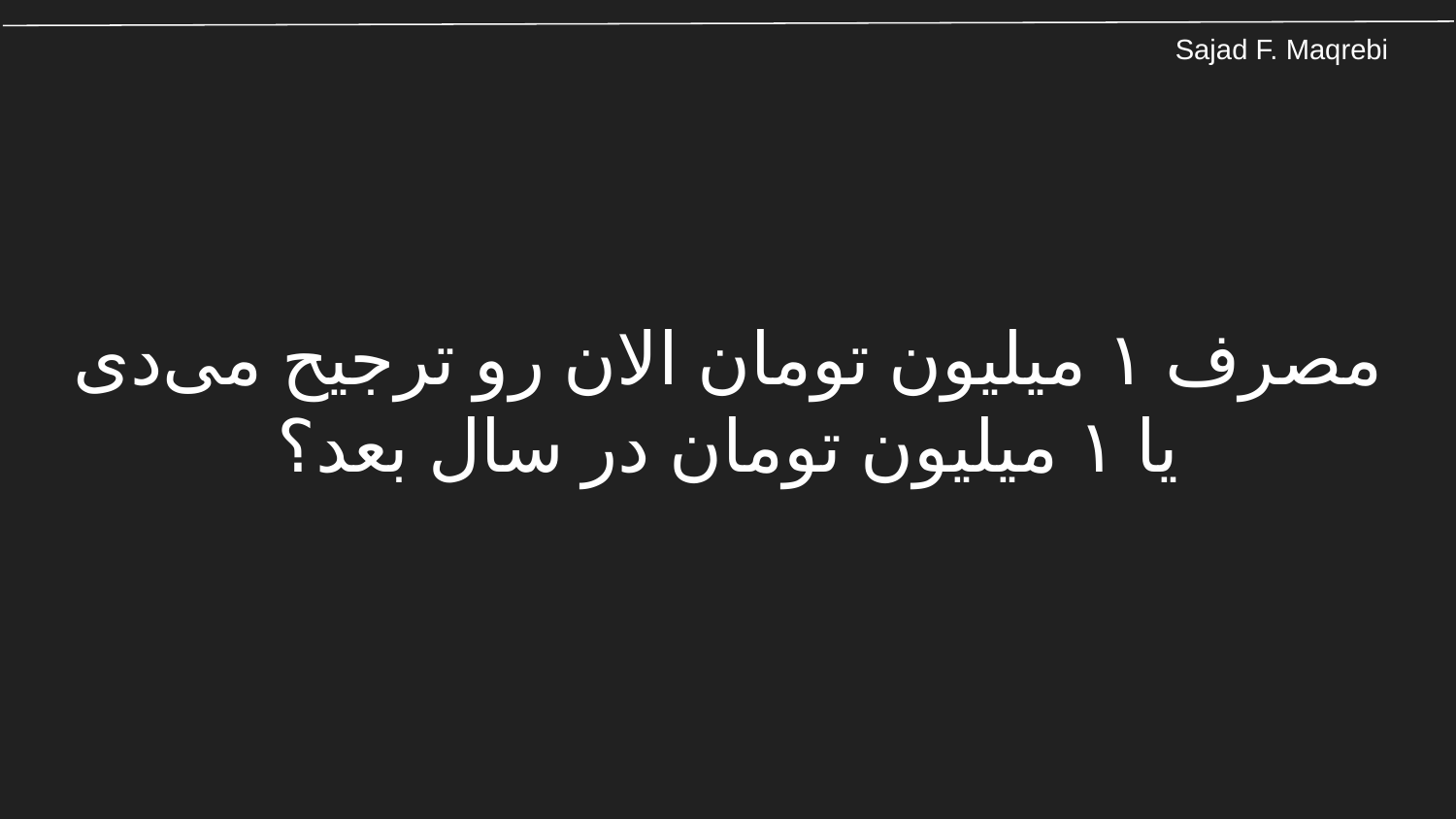

# مصرف ۱ میلیون تومان الان رو ترجیح می‌دی یا ۱ میلیون تومان در سال بعد؟